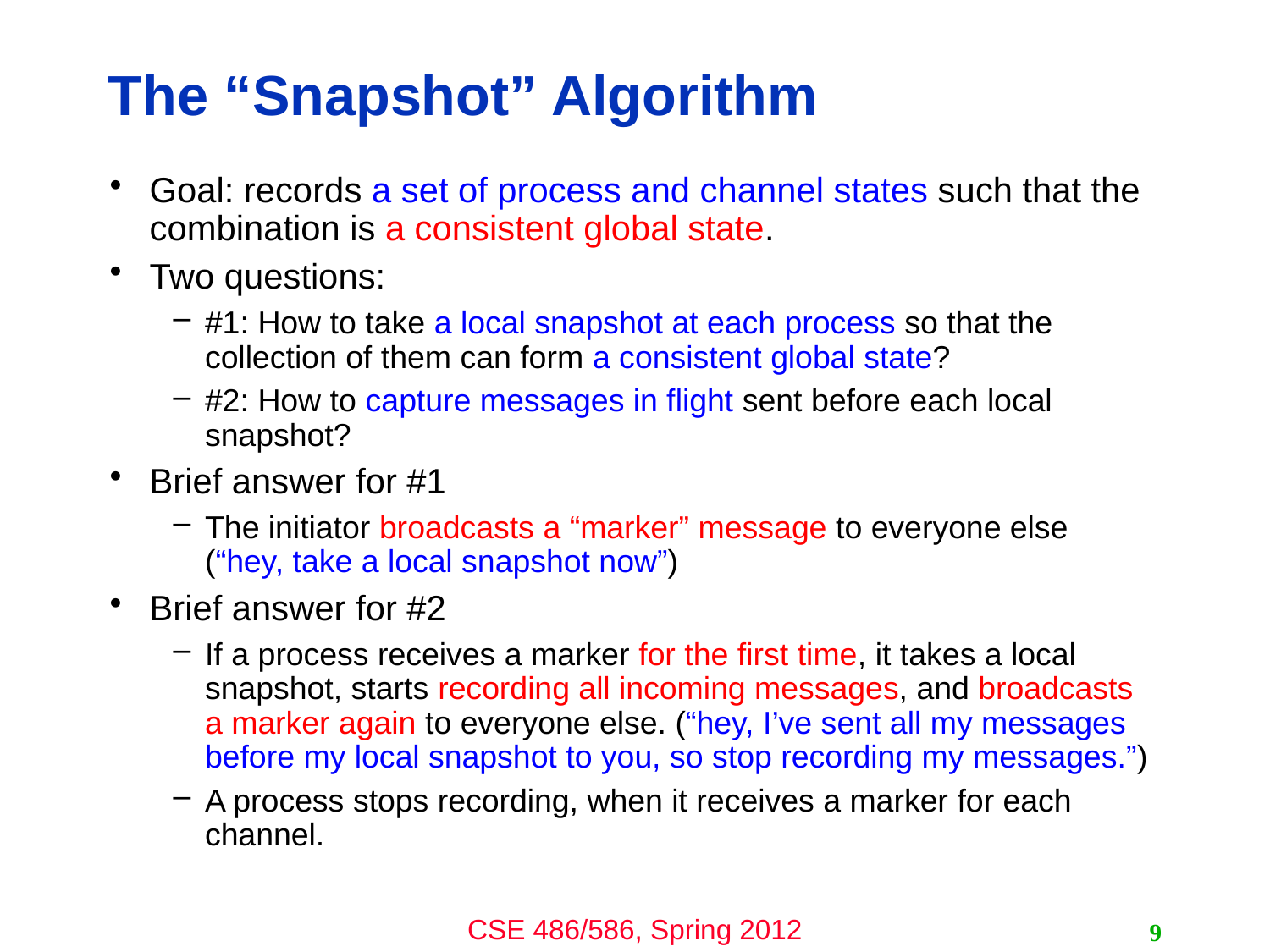

# The “Snapshot” Algorithm
Goal: records a set of process and channel states such that the combination is a consistent global state.
Two questions:
#1: How to take a local snapshot at each process so that the collection of them can form a consistent global state?
#2: How to capture messages in flight sent before each local snapshot?
Brief answer for #1
The initiator broadcasts a “marker” message to everyone else (“hey, take a local snapshot now”)
Brief answer for #2
If a process receives a marker for the first time, it takes a local snapshot, starts recording all incoming messages, and broadcasts a marker again to everyone else. (“hey, I’ve sent all my messages before my local snapshot to you, so stop recording my messages.”)
A process stops recording, when it receives a marker for each channel.
9